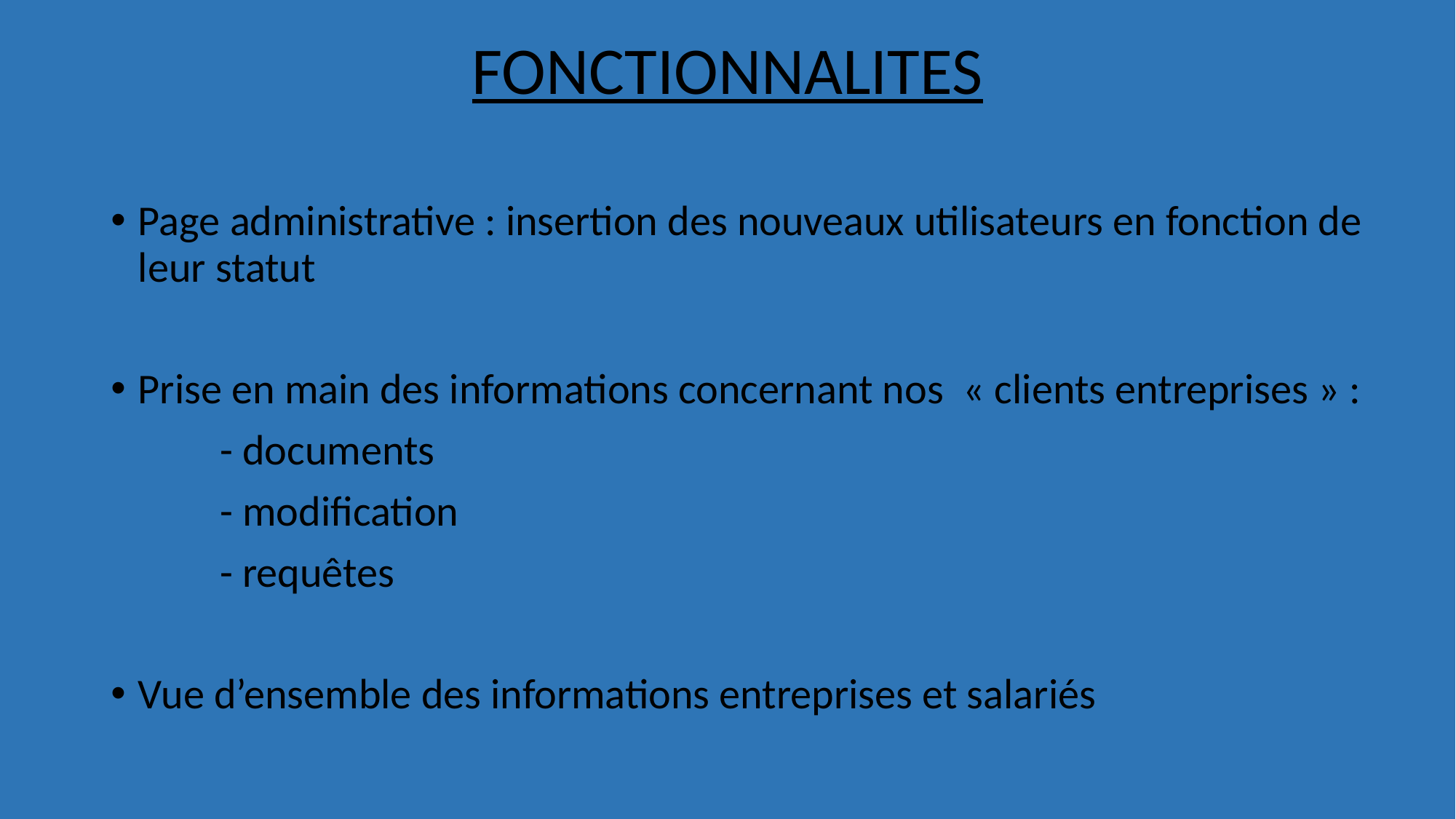

# FONCTIONNALITES

Page administrative : insertion des nouveaux utilisateurs en fonction de leur statut

Prise en main des informations concernant nos  « clients entreprises » :
	- documents
	- modification
	- requêtes

Vue d’ensemble des informations entreprises et salariés